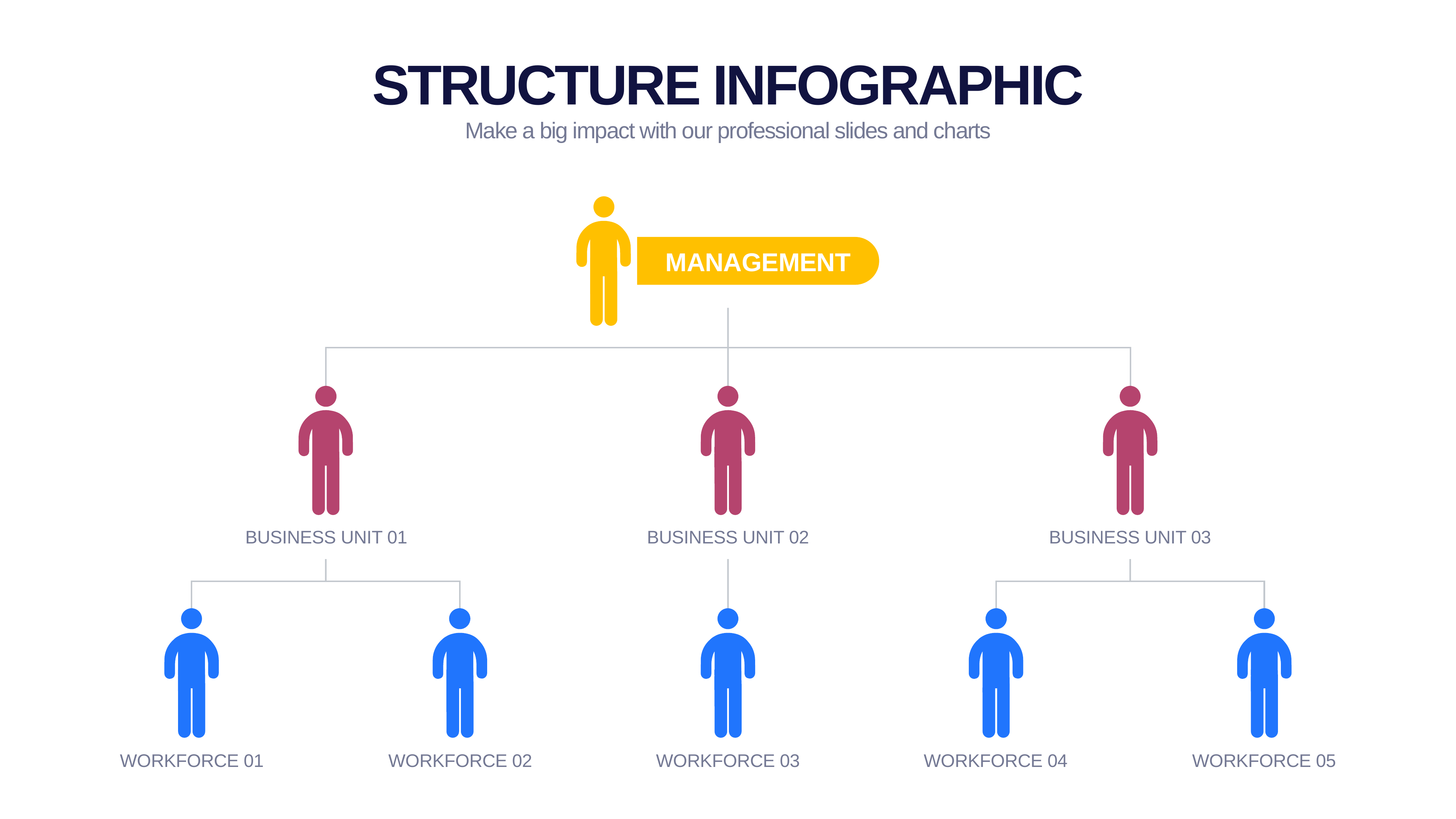

STRUCTURE INFOGRAPHIC
Make a big impact with our professional slides and charts

MANAGEMENT

BUSINESS UNIT 01
BUSINESS UNIT 02
BUSINESS UNIT 03

WORKFORCE 01
WORKFORCE 02
WORKFORCE 03
WORKFORCE 04
WORKFORCE 05